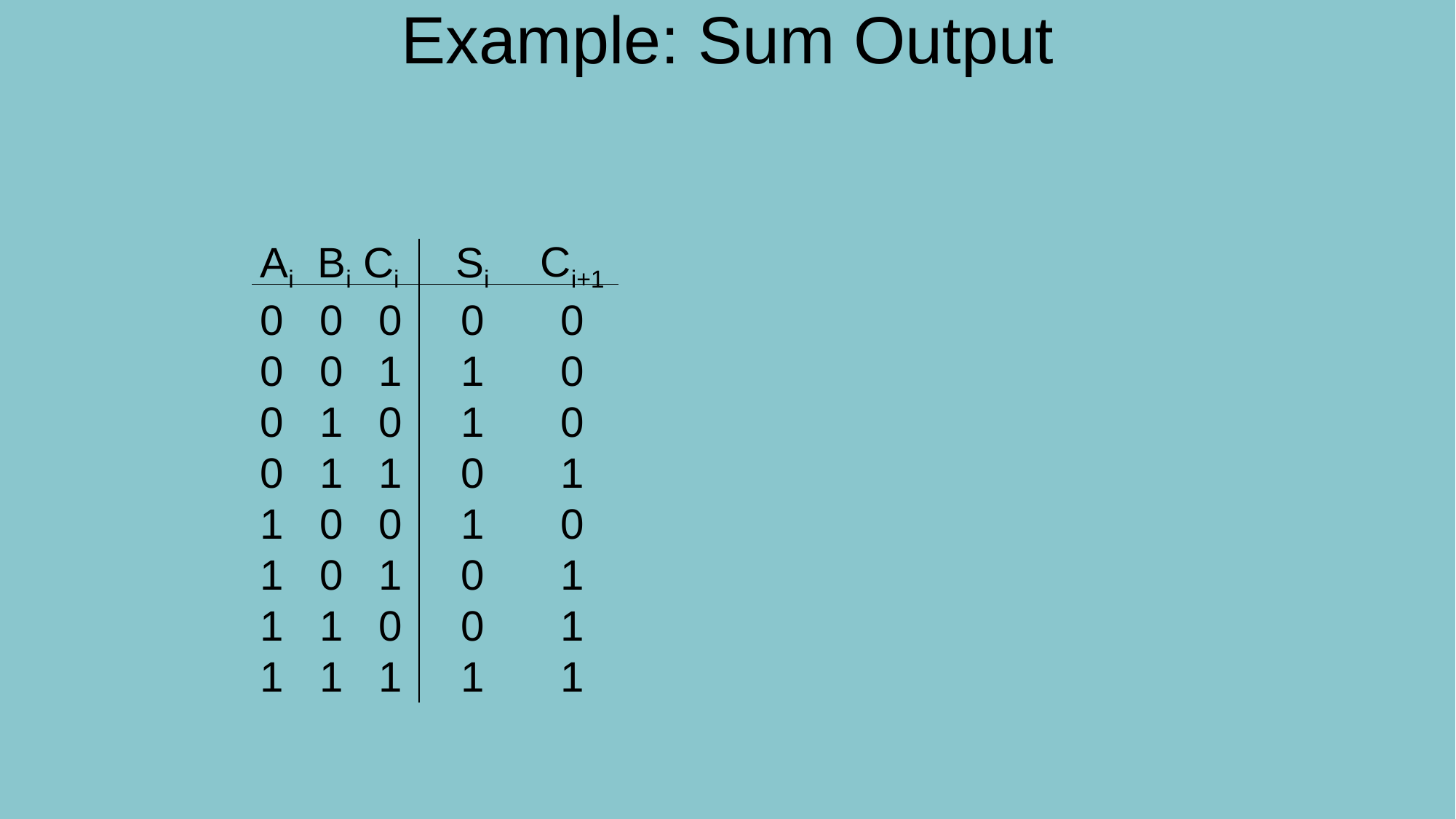

# Example: Sum Output
Ci+1
0
0
0
1
0
1
1
1
Ai  Bi Ci
0   0   0
0   0   1
0   1   0
0   1   1
1   0   0
1   0   1
1   1   0
1   1   1

Si
0
1
1
0
1
0
0
1